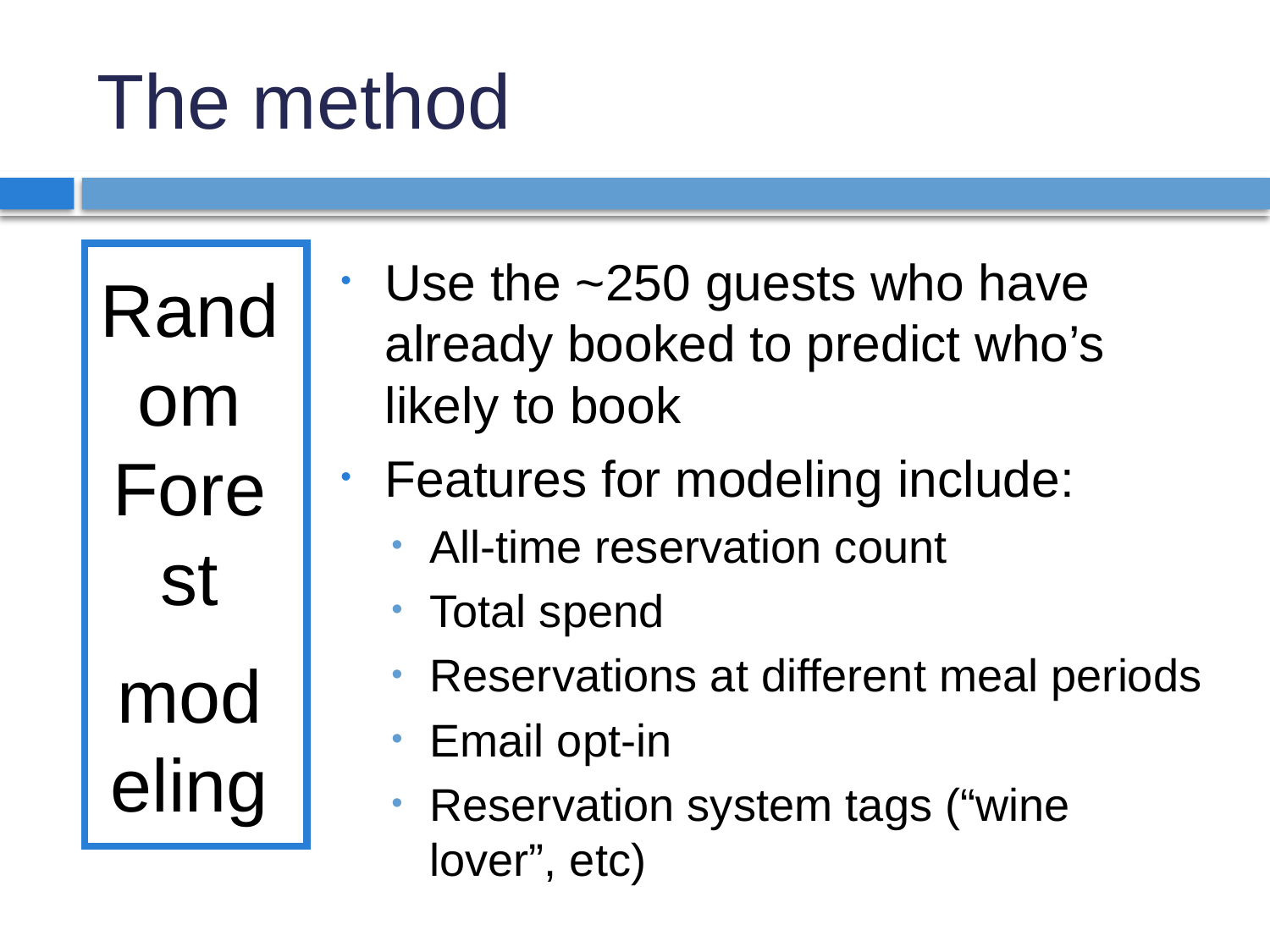

# The method
Random Forest
modeling
Use the ~250 guests who have already booked to predict who’s likely to book
Features for modeling include:
All-time reservation count
Total spend
Reservations at different meal periods
Email opt-in
Reservation system tags (“wine lover”, etc)